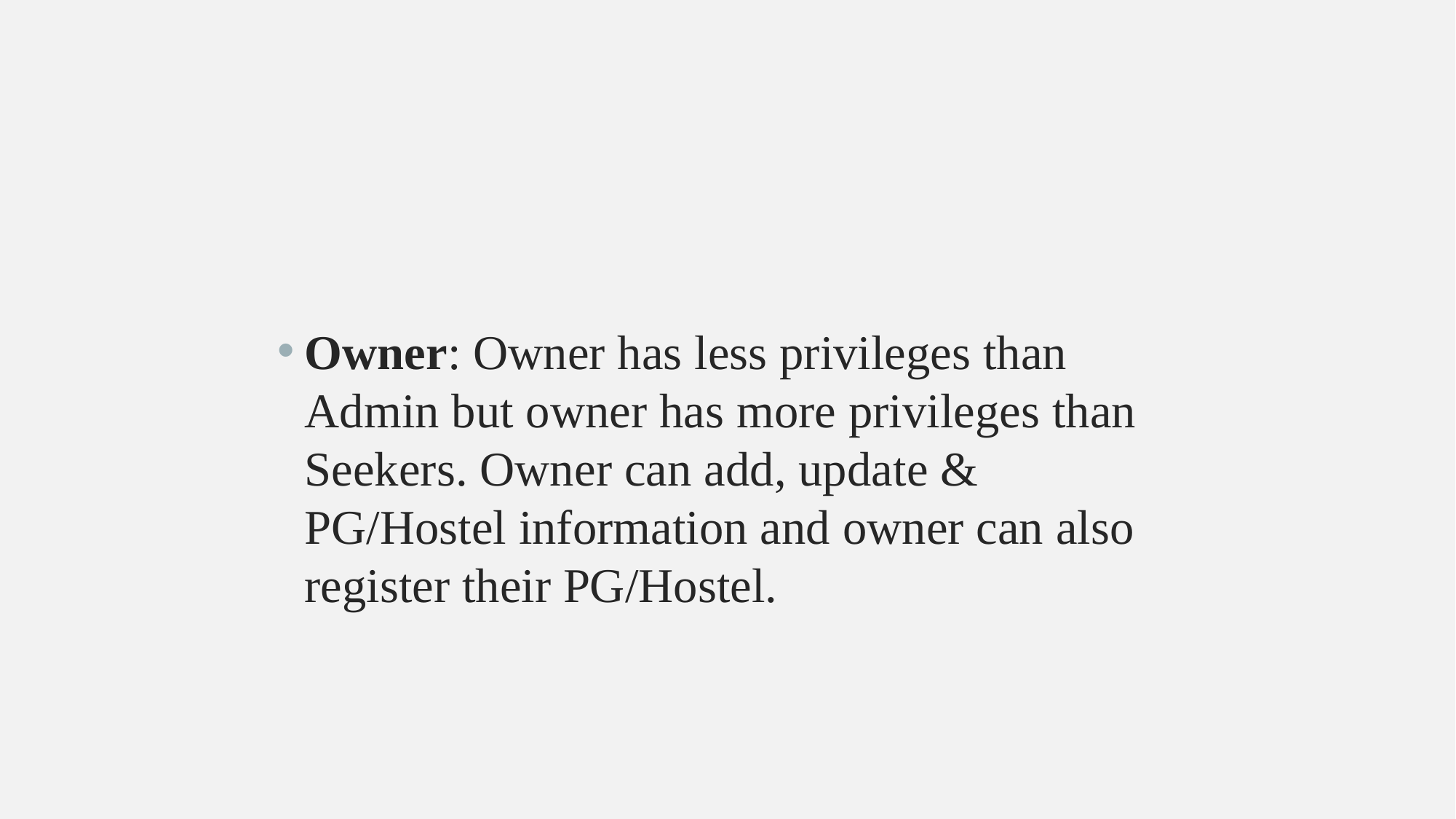

Owner: Owner has less privileges than Admin but owner has more privileges than Seekers. Owner can add, update & PG/Hostel information and owner can also register their PG/Hostel.